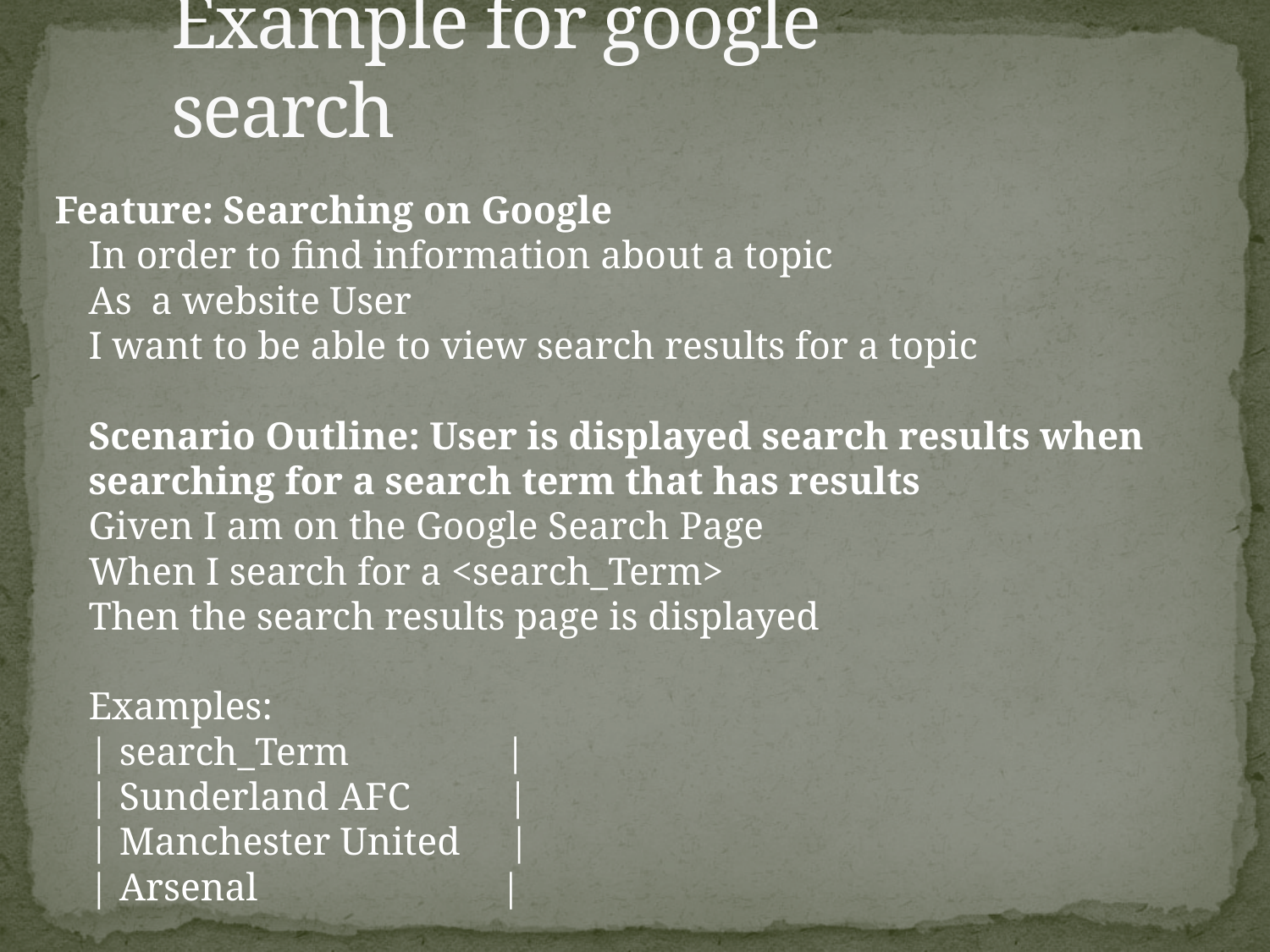

# Example for google  search
Feature: Searching on Google
In order to find information about a topic
As  a website User
I want to be able to view search results for a topic
Scenario Outline: User is displayed search results when searching for a search term that has results
Given I am on the Google Search Page
When I search for a <search_Term>
Then the search results page is displayed
Examples:
| search_Term                |
| Sunderland AFC          |
| Manchester United     |
| Arsenal                         |